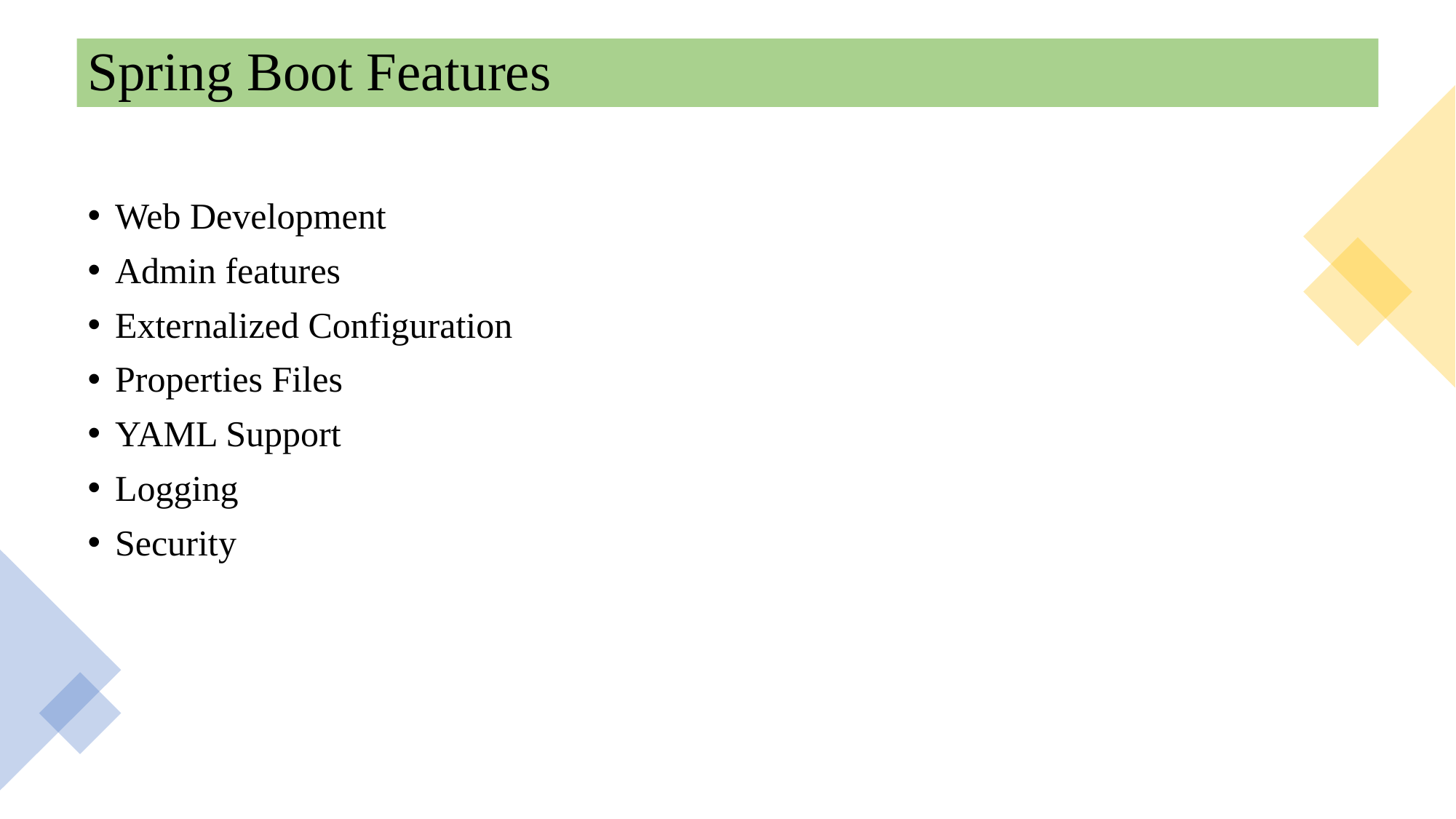

# Spring Boot Features

Web Development
Admin features
Externalized Configuration
Properties Files
YAML Support
Logging
Security